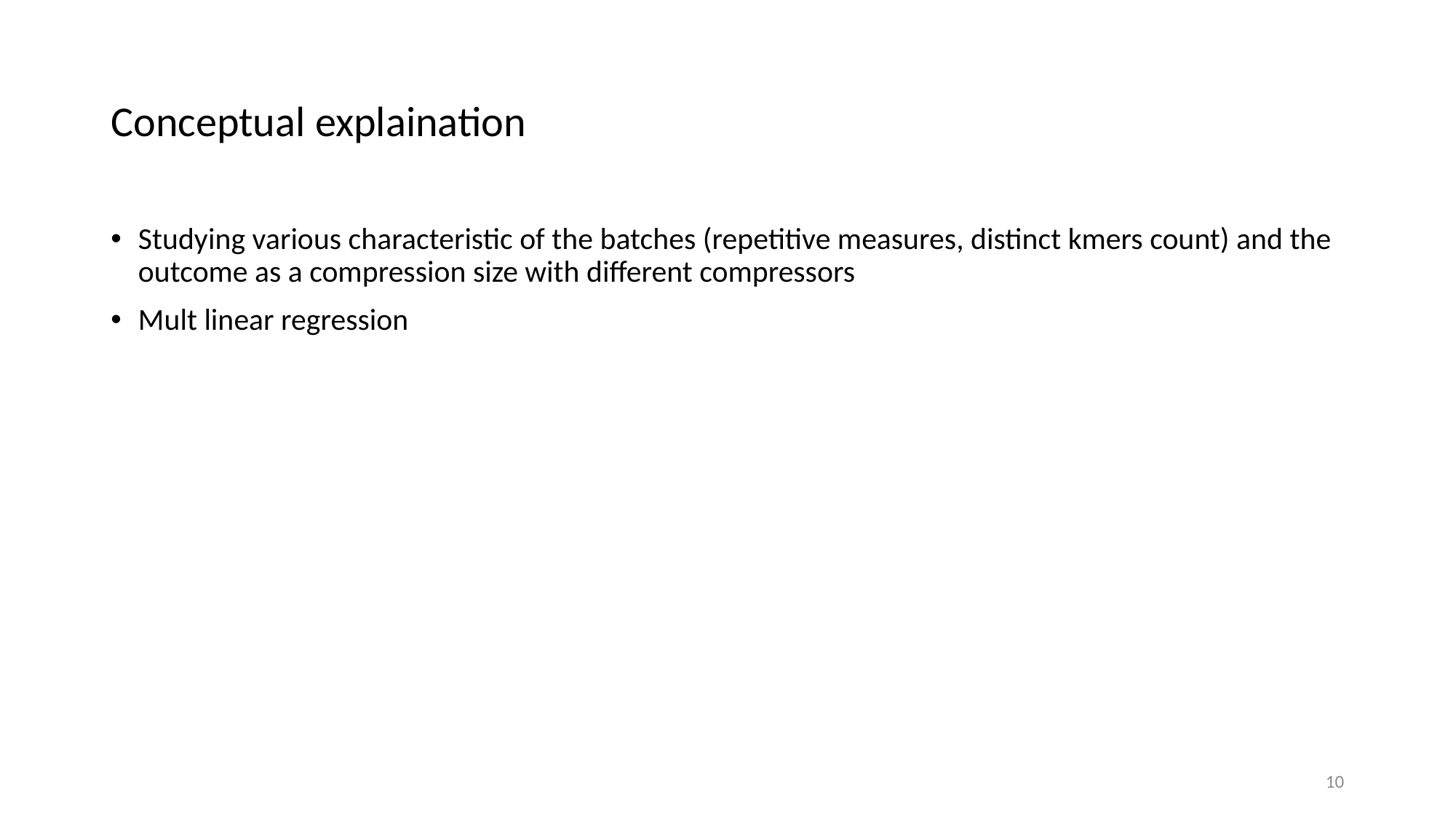

# Conceptual explaination
Studying various characteristic of the batches (repetitive measures, distinct kmers count) and the outcome as a compression size with different compressors
Mult linear regression

10